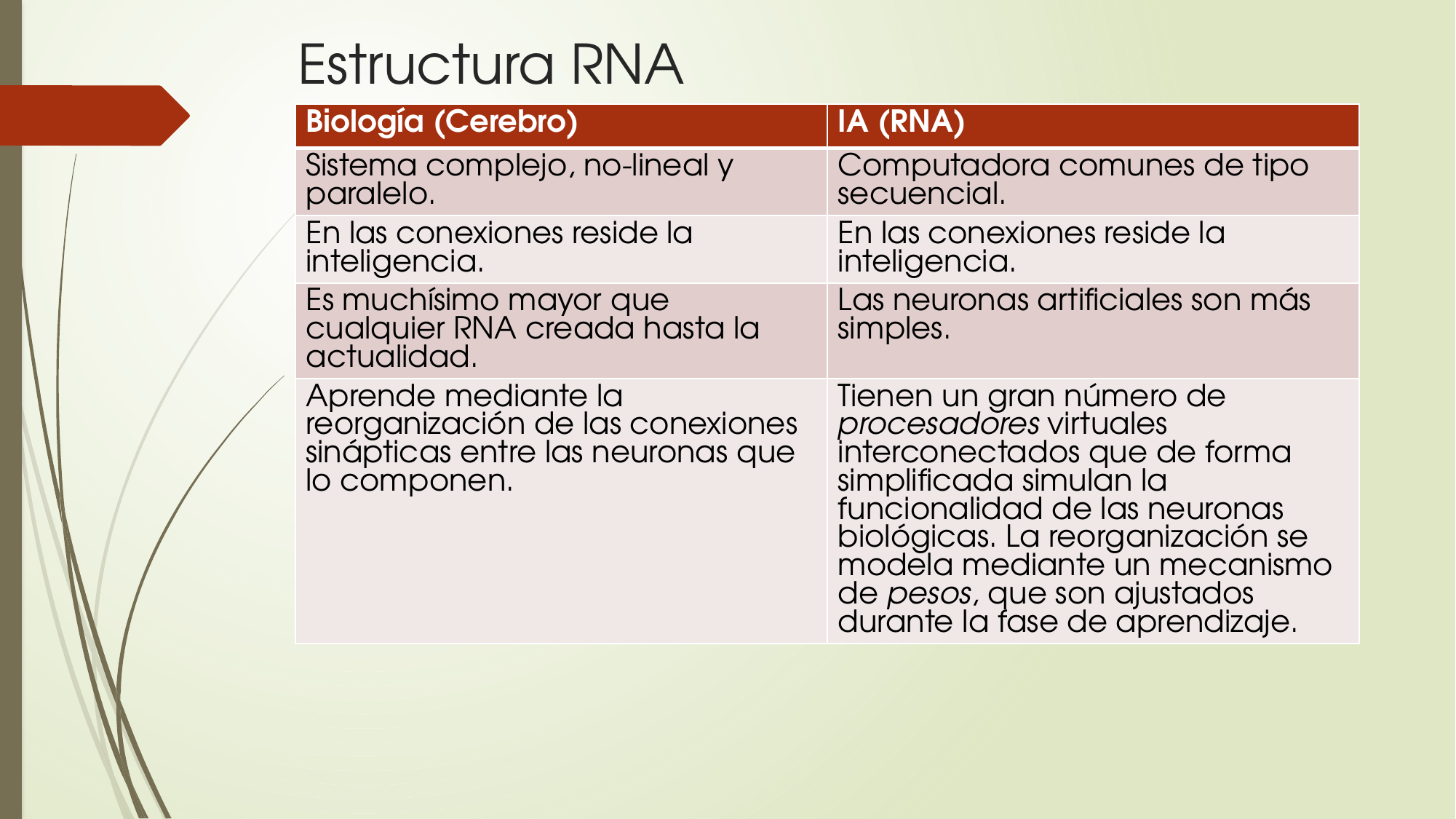

# Estructura RNA
| Biología (Cerebro) | IA (RNA) |
| --- | --- |
| Sistema complejo, no-lineal y paralelo. | Computadora comunes de tipo secuencial. |
| En las conexiones reside la inteligencia. | En las conexiones reside la inteligencia. |
| Es muchísimo mayor que cualquier RNA creada hasta la actualidad. | Las neuronas artificiales son más simples. |
| Aprende mediante la reorganización de las conexiones sinápticas entre las neuronas que lo componen. | Tienen un gran número de procesadores virtuales interconectados que de forma simplificada simulan la funcionalidad de las neuronas biológicas. La reorganización se modela mediante un mecanismo de pesos, que son ajustados durante la fase de aprendizaje. |